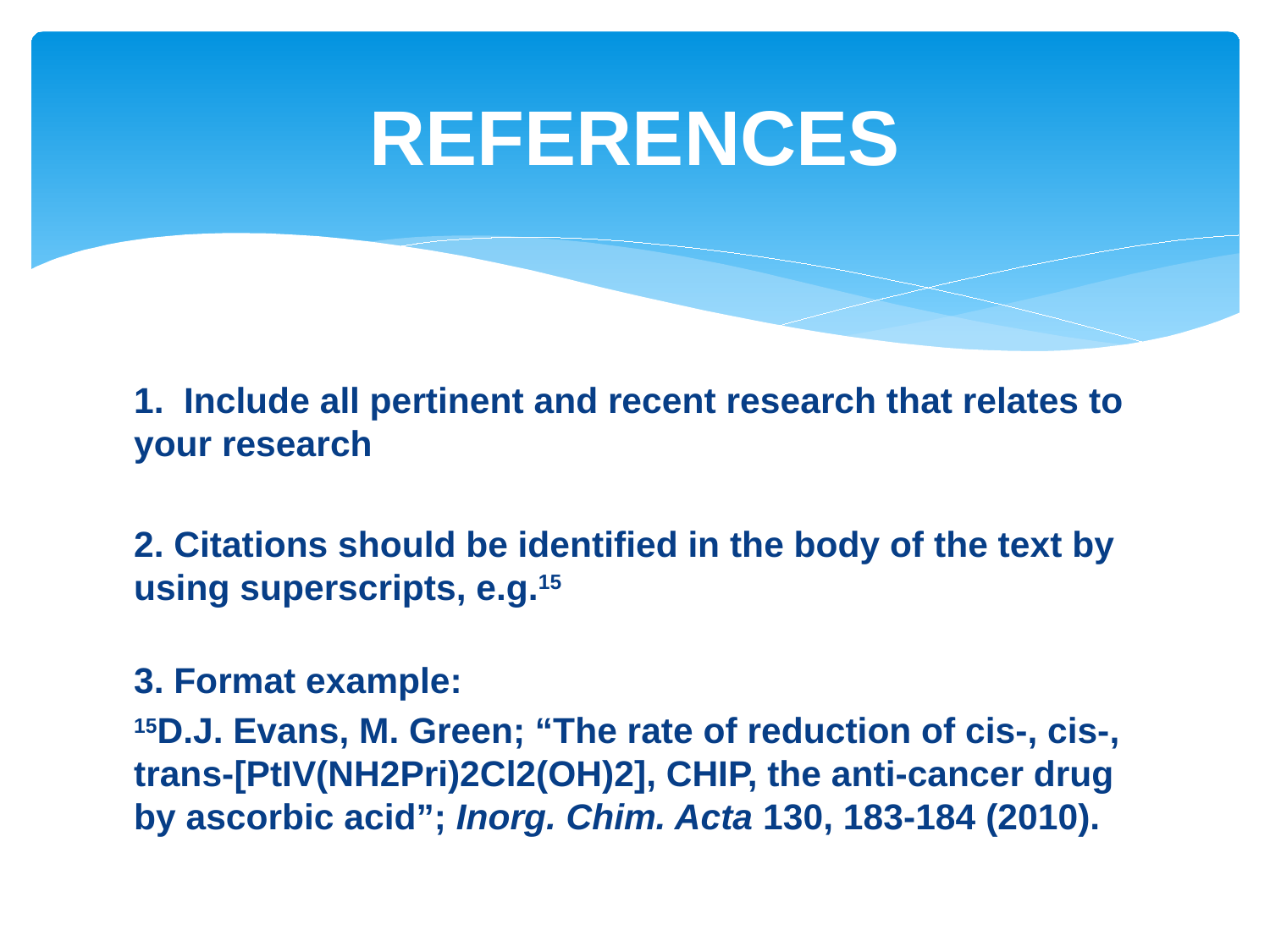

# REFERENCES
1.  Include all pertinent and recent research that relates to your research

2. Citations should be identified in the body of the text by using superscripts, e.g.15

3. Format example:
15D.J. Evans, M. Green; “The rate of reduction of cis-, cis-, trans-[PtIV(NH2Pri)2Cl2(OH)2], CHIP, the anti-cancer drug by ascorbic acid”; Inorg. Chim. Acta 130, 183-184 (2010).